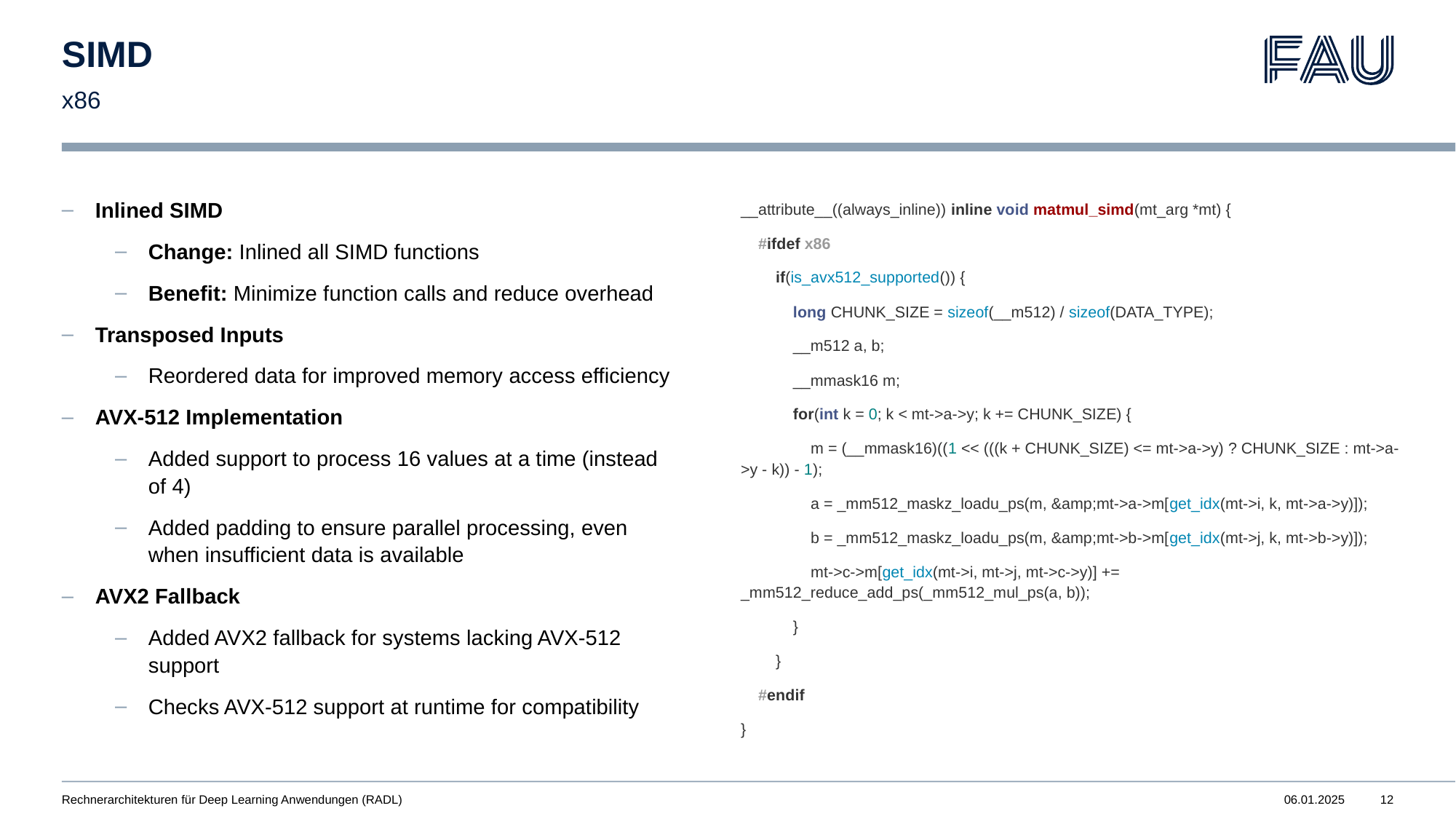

# SIMD
x86
__attribute__((always_inline)) inline void matmul_simd(mt_arg *mt) {
    #ifdef x86
        if(is_avx512_supported()) {
            long CHUNK_SIZE = sizeof(__m512) / sizeof(DATA_TYPE);
            __m512 a, b;
            __mmask16 m;
            for(int k = 0; k < mt->a->y; k += CHUNK_SIZE) {
                m = (__mmask16)((1 << (((k + CHUNK_SIZE) <= mt->a->y) ? CHUNK_SIZE : mt->a->y - k)) - 1);
                a = _mm512_maskz_loadu_ps(m, &amp;mt->a->m[get_idx(mt->i, k, mt->a->y)]);
                b = _mm512_maskz_loadu_ps(m, &amp;mt->b->m[get_idx(mt->j, k, mt->b->y)]);
                mt->c->m[get_idx(mt->i, mt->j, mt->c->y)] += _mm512_reduce_add_ps(_mm512_mul_ps(a, b));
            }
        }
    #endif
}
Inlined SIMD
Change: Inlined all SIMD functions
Benefit: Minimize function calls and reduce overhead
Transposed Inputs
Reordered data for improved memory access efficiency
AVX-512 Implementation
Added support to process 16 values at a time (instead of 4)
Added padding to ensure parallel processing, even when insufficient data is available
AVX2 Fallback
Added AVX2 fallback for systems lacking AVX-512 support
Checks AVX-512 support at runtime for compatibility
Rechnerarchitekturen für Deep Learning Anwendungen (RADL)
06.01.2025
12